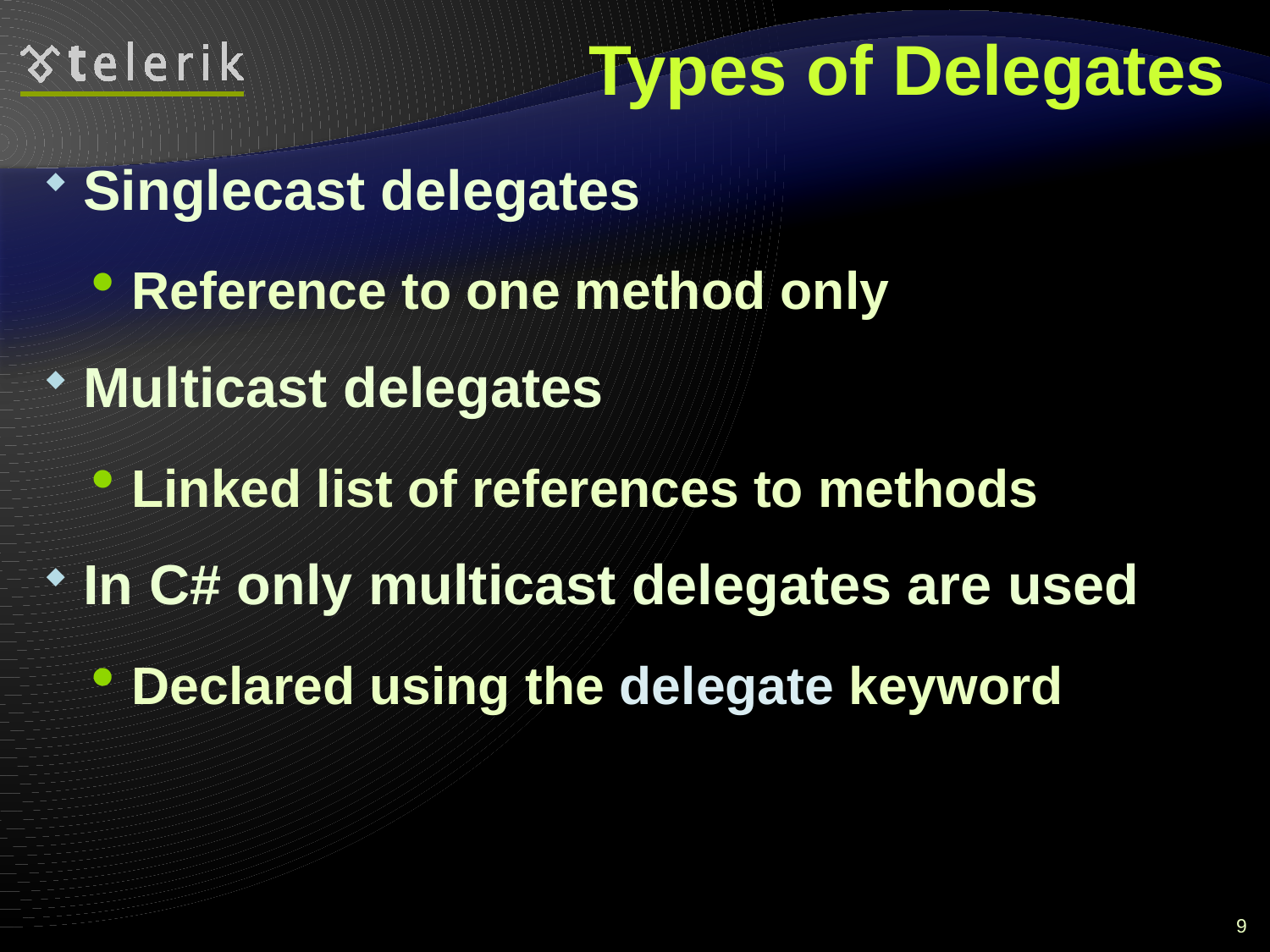

# Types of Delegates
Singlecast delegates
Reference to one method only
Multicast delegates
Linked list of references to methods
In C# only multicast delegates are used
Declared using the delegate keyword
9